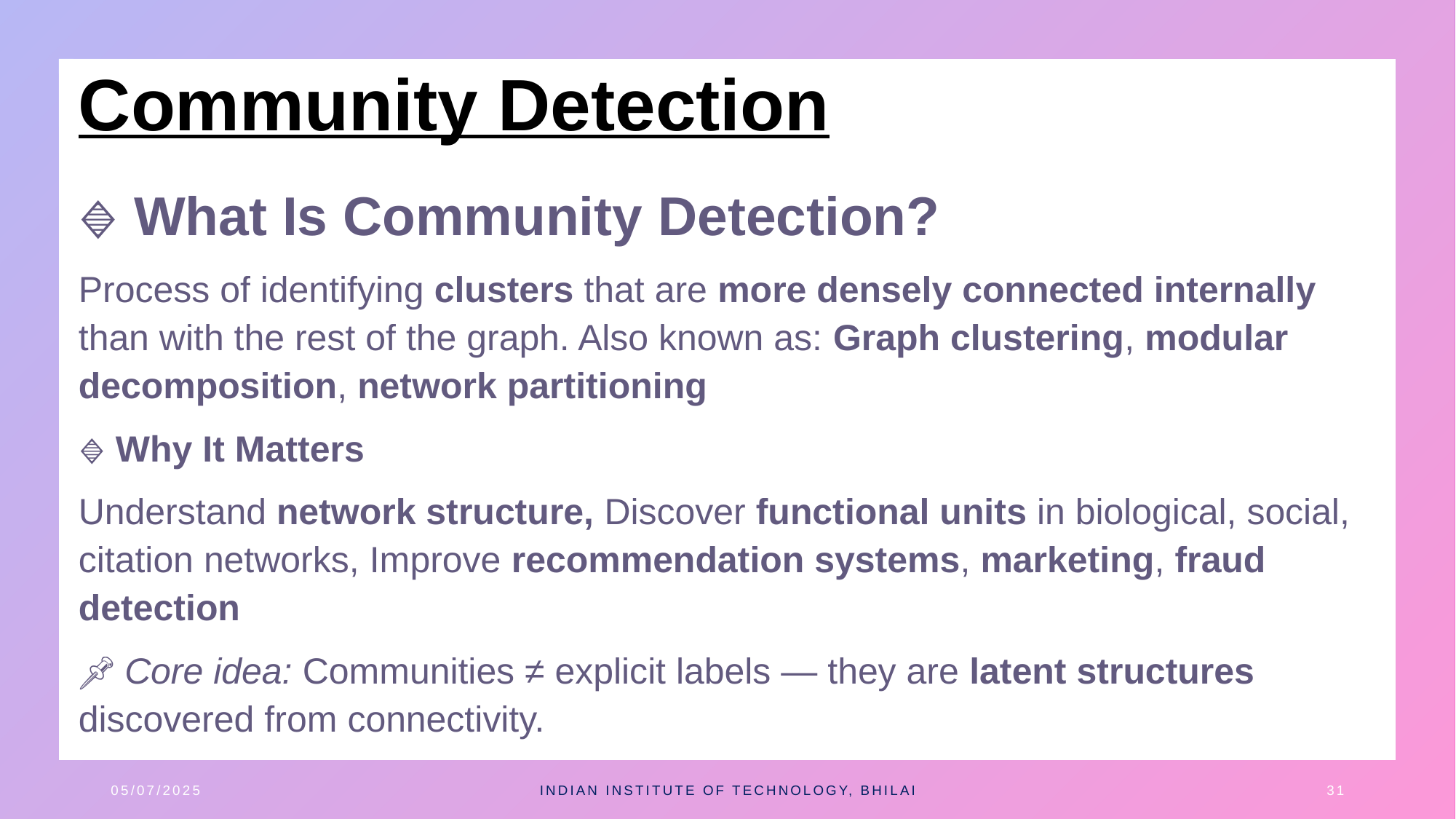

# Community Detection
🔹 What Is Community Detection?
Process of identifying clusters that are more densely connected internally than with the rest of the graph. Also known as: Graph clustering, modular decomposition, network partitioning
🔹 Why It Matters
Understand network structure, Discover functional units in biological, social, citation networks, Improve recommendation systems, marketing, fraud detection
📌 Core idea: Communities ≠ explicit labels — they are latent structures discovered from connectivity.

05/07/2025
Indian institute of technology, bhilai
31